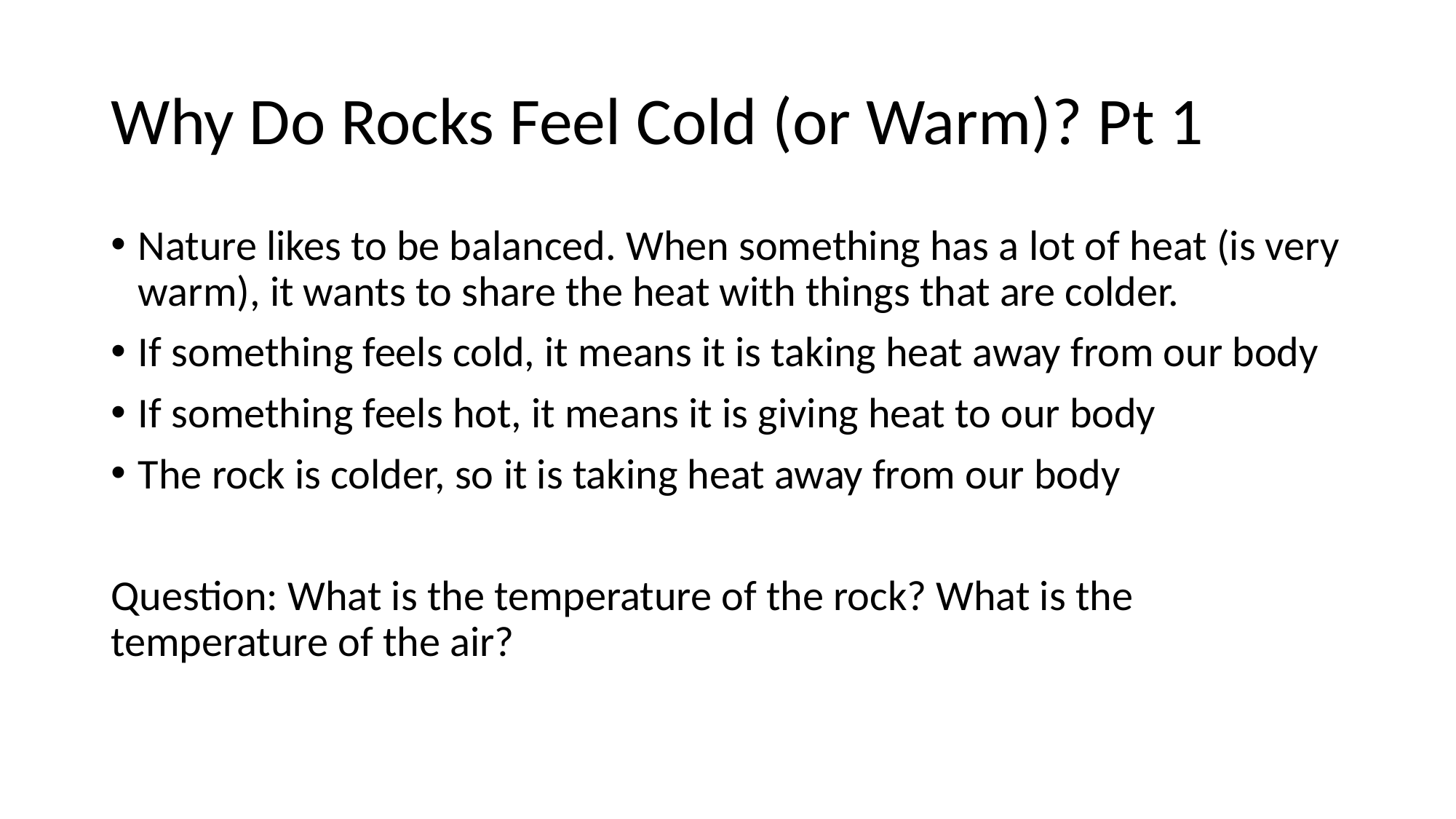

# Why Do Rocks Feel Cold (or Warm)? Pt 1
Nature likes to be balanced. When something has a lot of heat (is very warm), it wants to share the heat with things that are colder.
If something feels cold, it means it is taking heat away from our body
If something feels hot, it means it is giving heat to our body
The rock is colder, so it is taking heat away from our body

Question: What is the temperature of the rock? What is the temperature of the air?